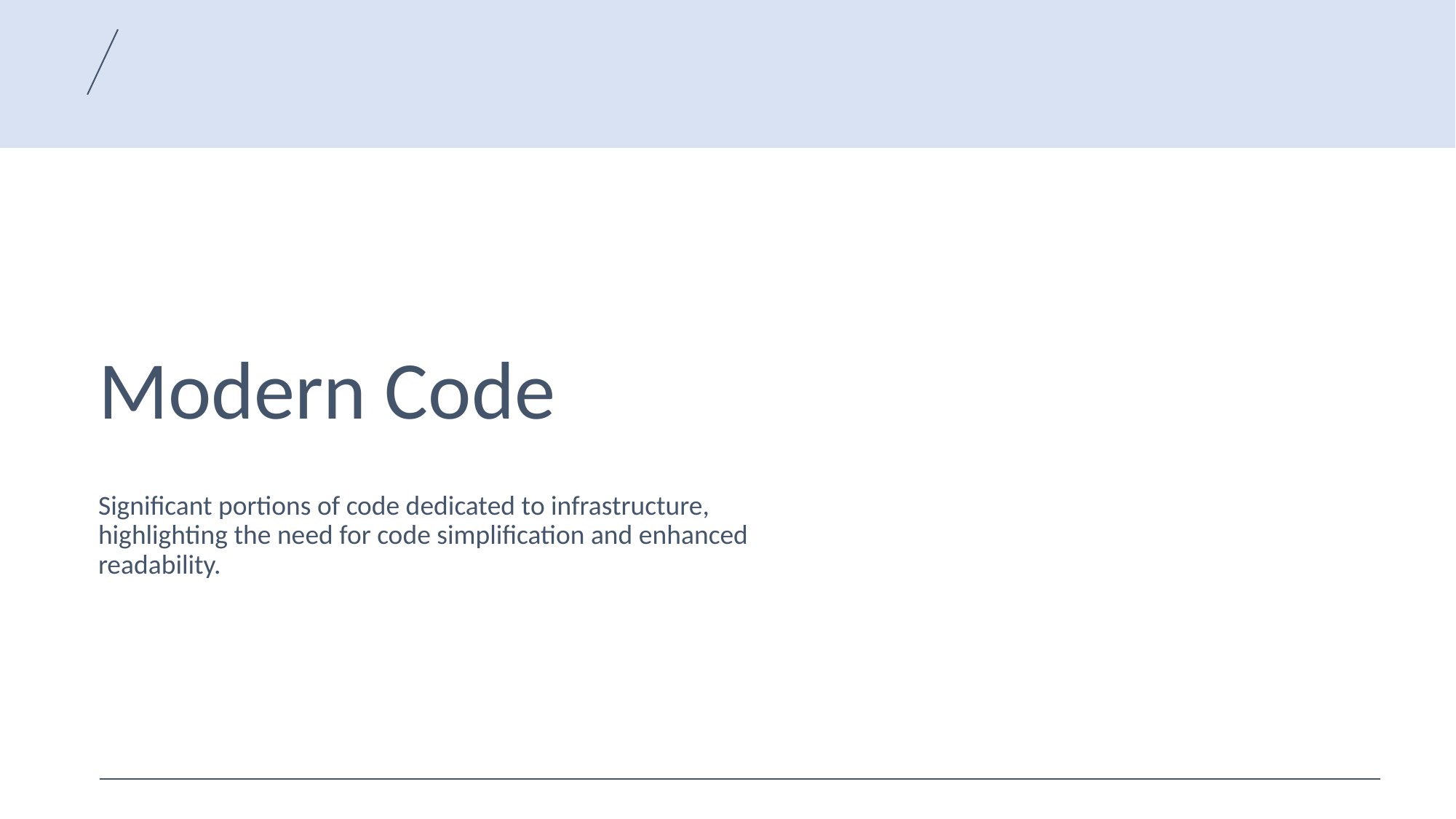

# Modern Code
Significant portions of code dedicated to infrastructure, highlighting the need for code simplification and enhanced readability.